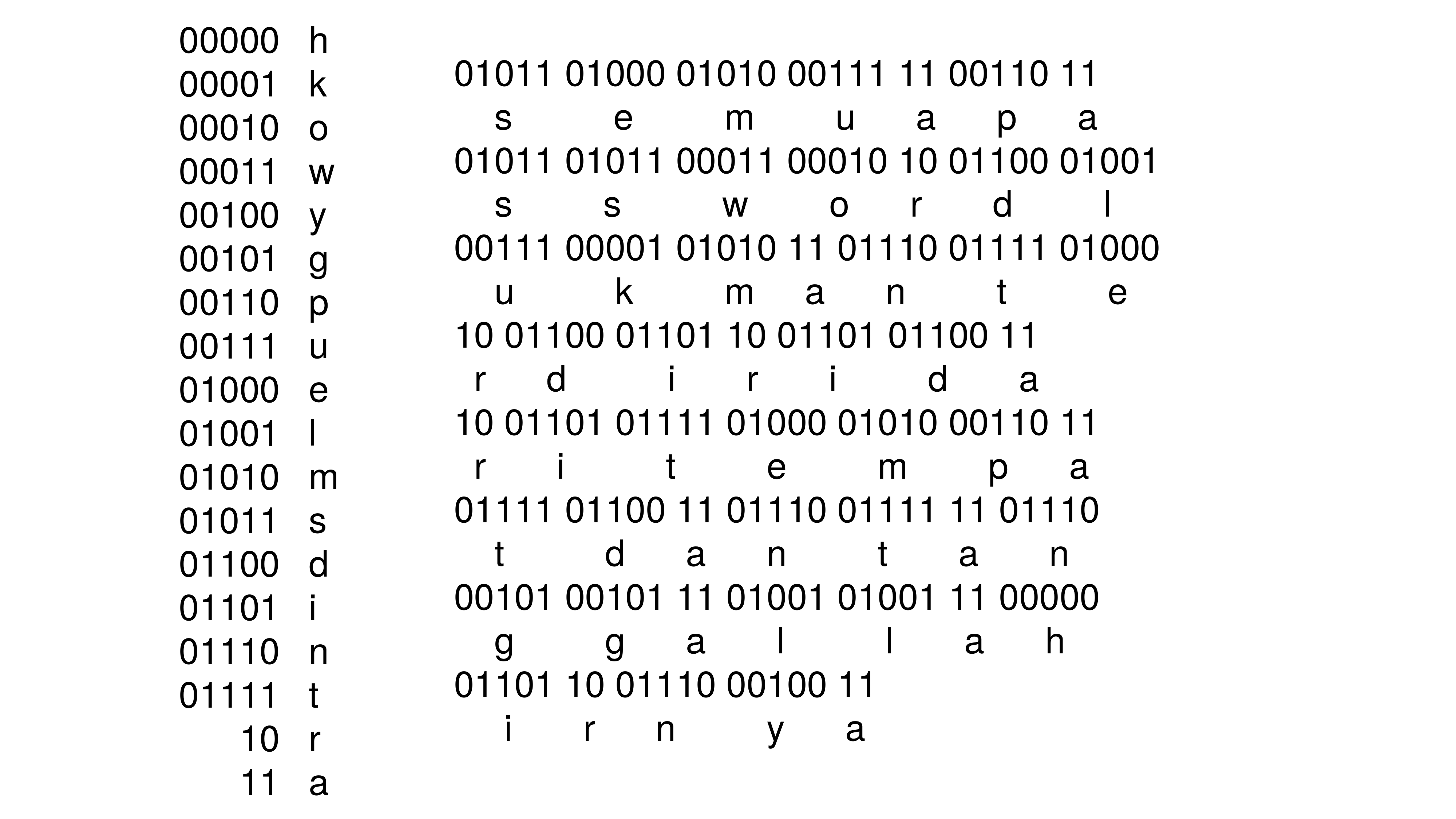

h
k
o
w
y
g
p
u
e
l
m
s
d
i
n
t
r
a
00000
00001
00010
00011
00100
00101
00110
00111
01000
01001
01010
01011
01100
01101
01110
01111
10
11
01011 01000 01010 00111 11 00110 11
    s          e         m        u      a      p      a
01011 01011 00011 00010 10 01100 01001
    s         s          w        o      r       d         l
00111 00001 01010 11 01110 01111 01000
    u          k         m     a      n         t          e
10 01100 01101 10 01101 01100 11
  r      d          i       r       i         d       a
10 01101 01111 01000 01010 00110 11
  r       i          t         e         m        p      a
01111 01100 11 01110 01111 11 01110
    t          d      a      n         t       a       n
00101 00101 11 01001 01001 11 00000
    g         g      a       l          l       a      h
01101 10 01110 00100 11
     i       r      n         y      a